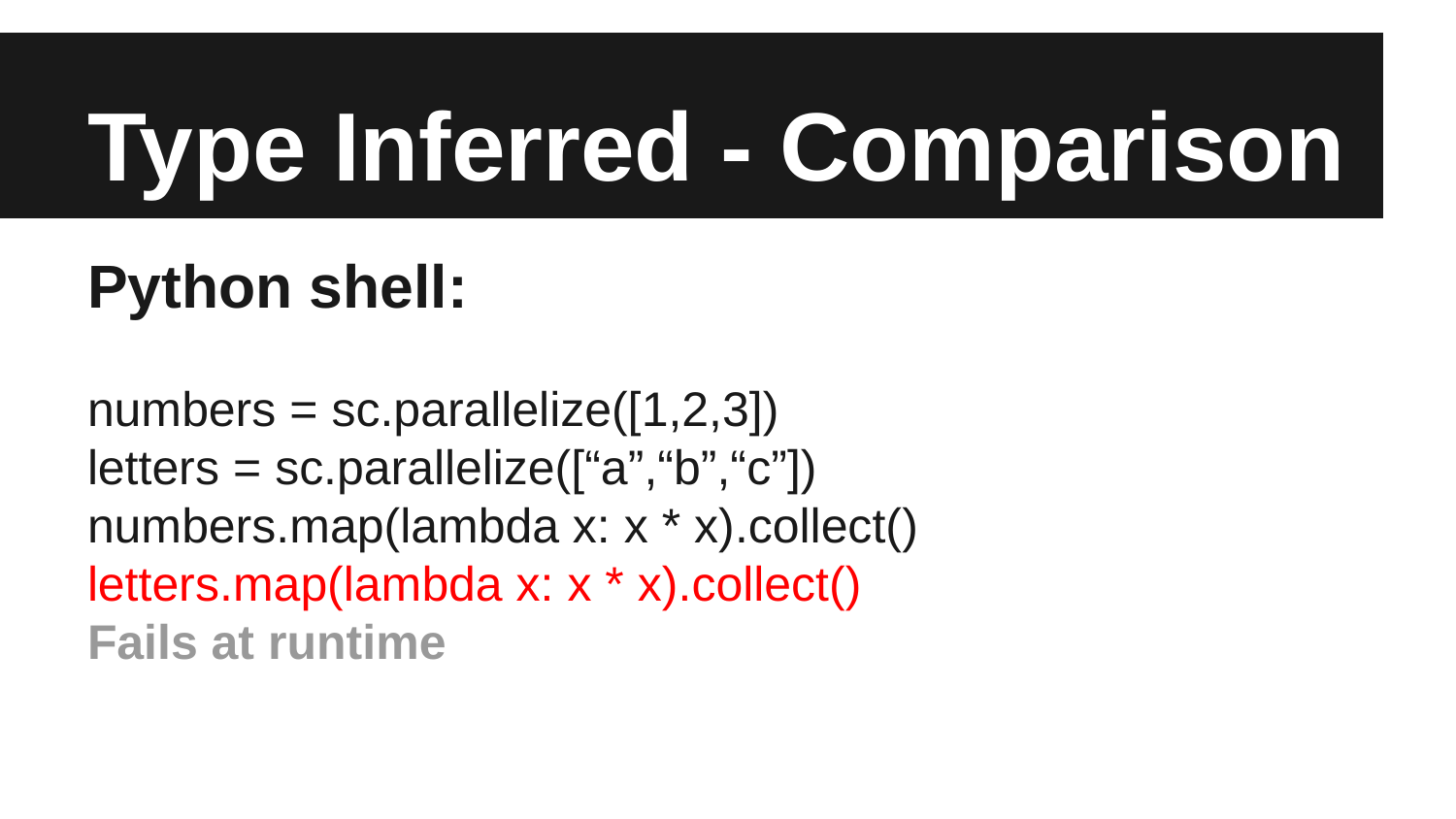

# Type Inferred - Comparison
Python shell:

numbers = sc.parallelize([1,2,3])
letters = sc.parallelize([“a”,“b”,“c”])
numbers.map(lambda x: x * x).collect()
letters.map(lambda x: x * x).collect()
Fails at runtime